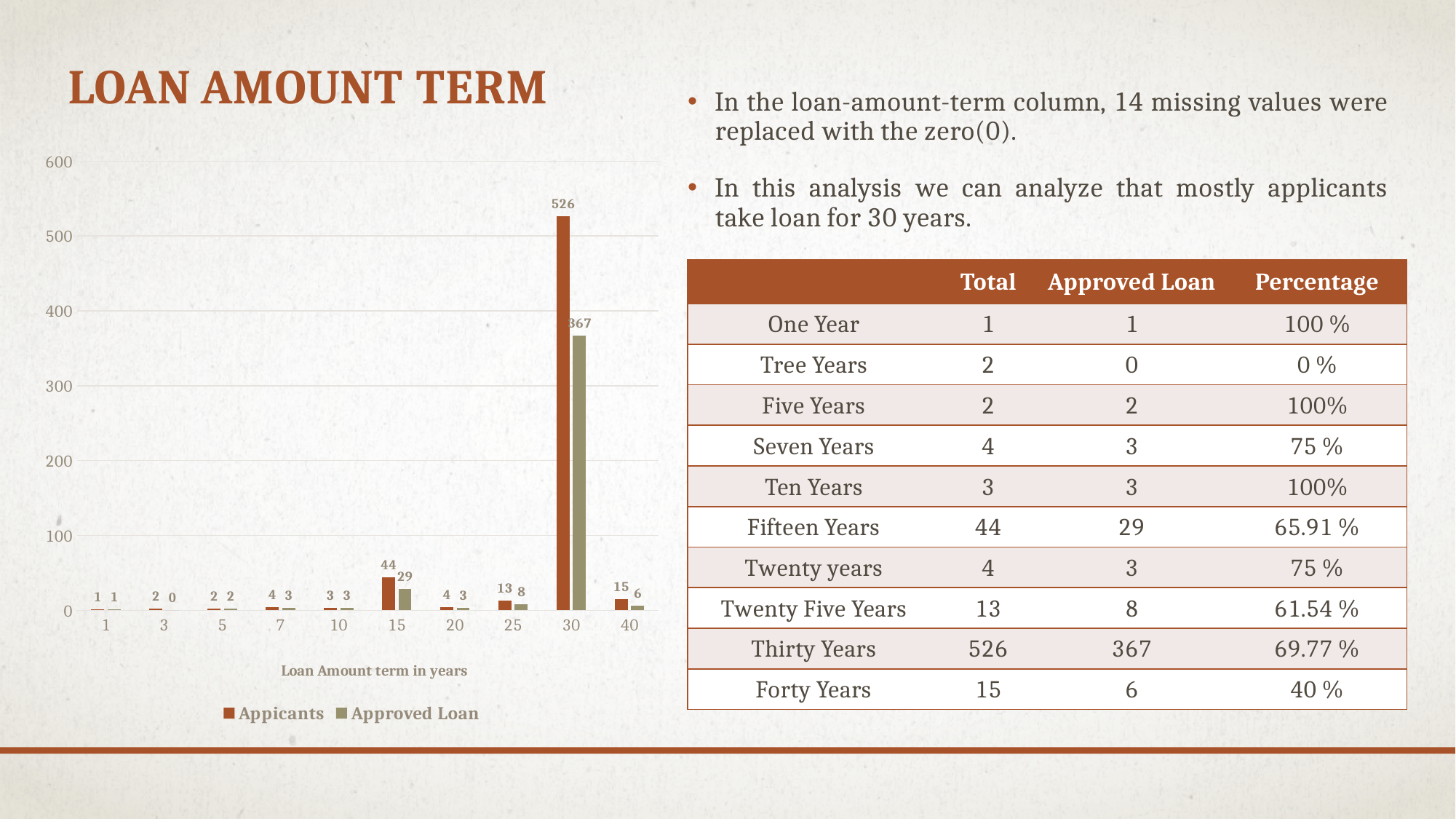

# Loan amount term
In the loan-amount-term column, 14 missing values were replaced with the zero(0).
In this analysis we can analyze that mostly applicants take loan for 30 years.

### Chart

| Category |  |  |
|---|---|---|
| 1 | 1.0 | 1.0 |
| 3 | 2.0 | 0.0 |
| 5 | 2.0 | 2.0 |
| 7 | 4.0 | 3.0 |
| 10 | 3.0 | 3.0 |
| 15 | 44.0 | 29.0 |
| 20 | 4.0 | 3.0 |
| 25 | 13.0 | 8.0 |
| 30 | 526.0 | 367.0 |
| 40 | 15.0 | 6.0 |
|  | Total | Approved Loan | Percentage |
| --- | --- | --- | --- |
| One Year | 1 | 1 | 100 % |
| Tree Years | 2 | 0 | 0 % |
| Five Years | 2 | 2 | 100% |
| Seven Years | 4 | 3 | 75 % |
| Ten Years | 3 | 3 | 100% |
| Fifteen Years | 44 | 29 | 65.91 % |
| Twenty years | 4 | 3 | 75 % |
| Twenty Five Years | 13 | 8 | 61.54 % |
| Thirty Years | 526 | 367 | 69.77 % |
| Forty Years | 15 | 6 | 40 % |